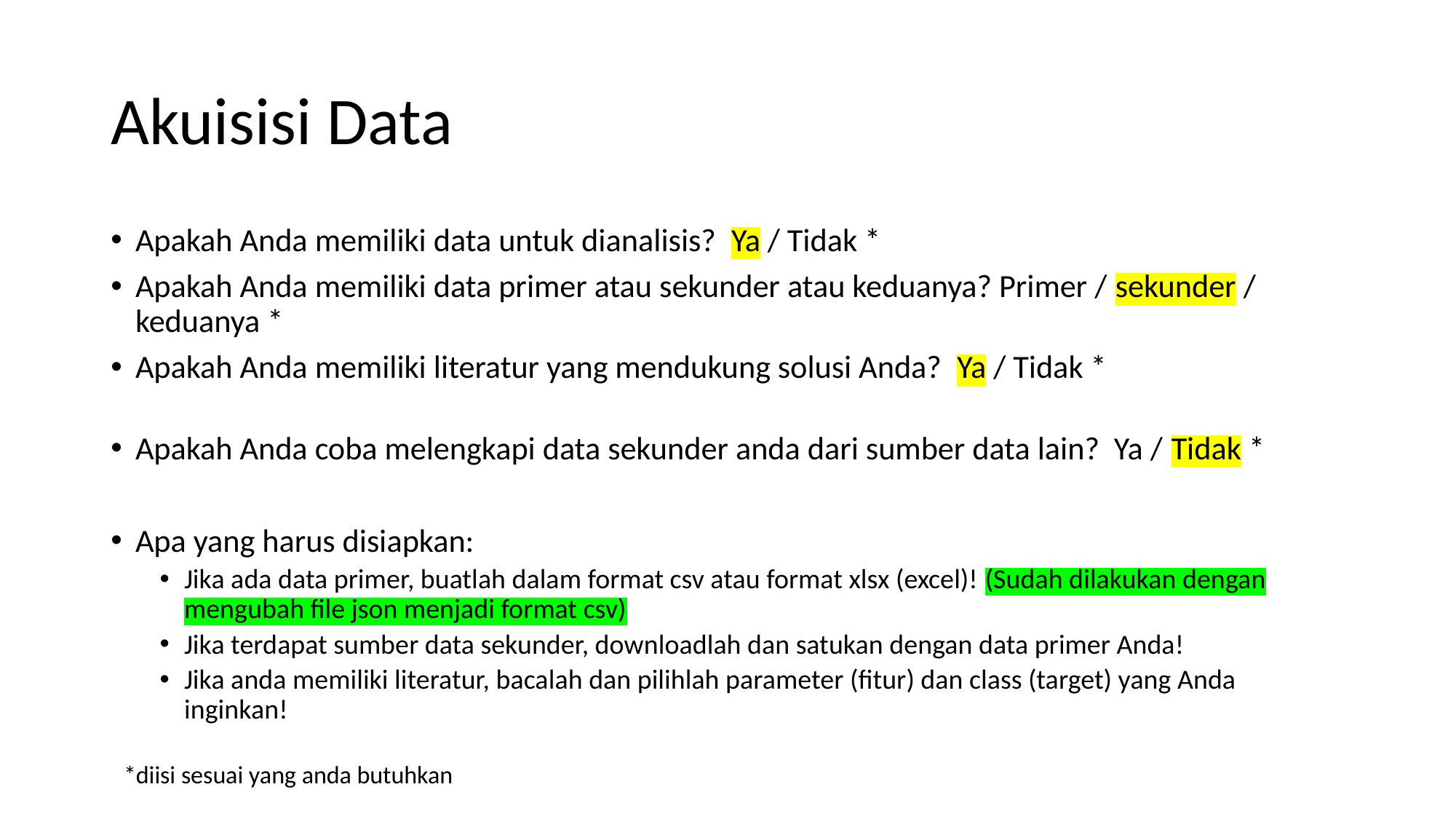

# Akuisisi Data
Apakah Anda memiliki data untuk dianalisis?  Ya / Tidak *
Apakah Anda memiliki data primer atau sekunder atau keduanya? Primer / sekunder / keduanya *
Apakah Anda memiliki literatur yang mendukung solusi Anda?  Ya / Tidak *
Apakah Anda coba melengkapi data sekunder anda dari sumber data lain?  Ya / Tidak *

Apa yang harus disiapkan:
Jika ada data primer, buatlah dalam format csv atau format xlsx (excel)! (Sudah dilakukan dengan mengubah file json menjadi format csv)
Jika terdapat sumber data sekunder, downloadlah dan satukan dengan data primer Anda!
Jika anda memiliki literatur, bacalah dan pilihlah parameter (fitur) dan class (target) yang Anda inginkan!

*diisi sesuai yang anda butuhkan